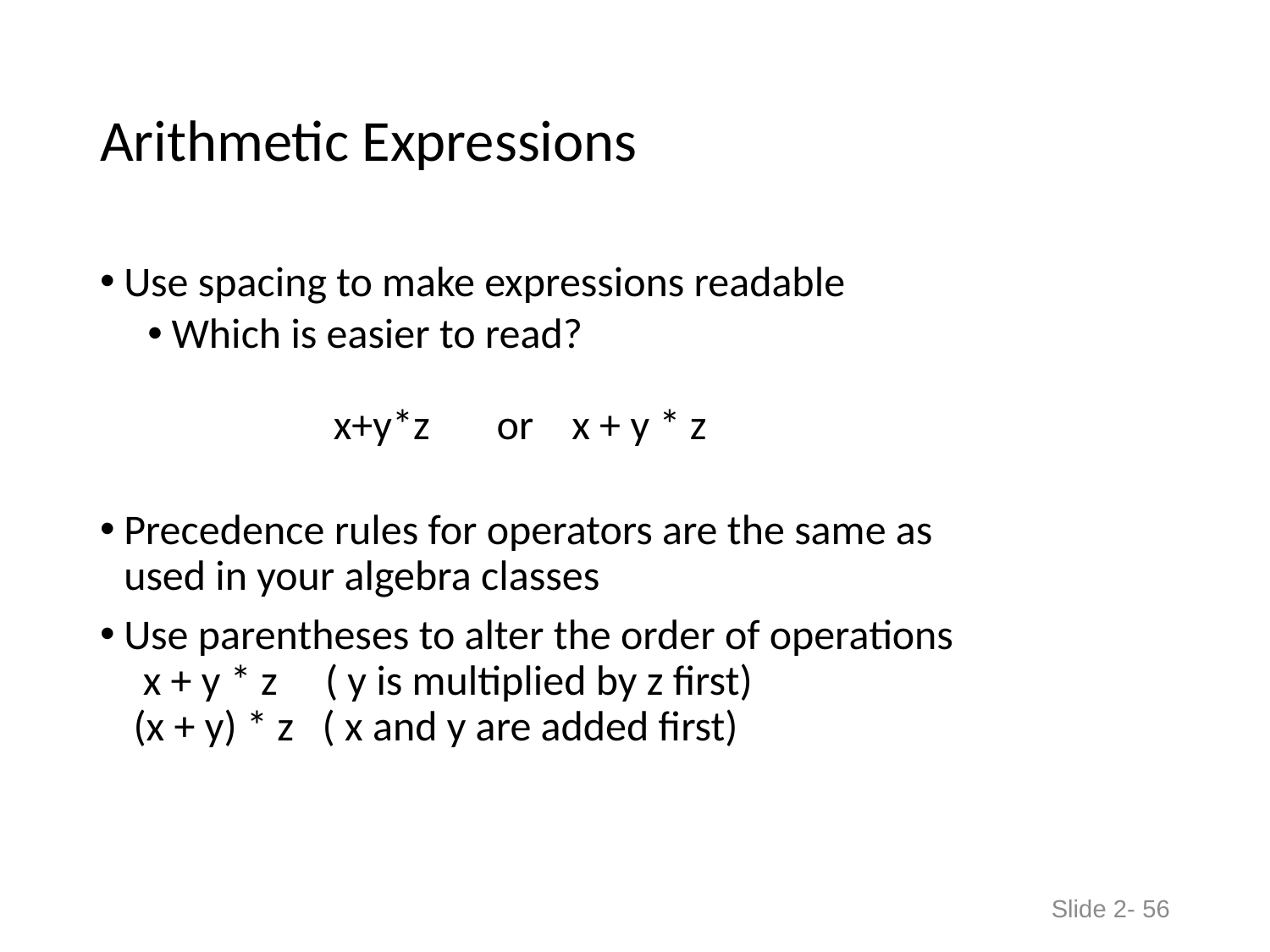

# Arithmetic Expressions
Use spacing to make expressions readable
Which is easier to read?
                 x+y*z       or    x + y * z
Precedence rules for operators are the same as
used in your algebra classes
Use parentheses to alter the order of operations
  x + y * z     ( y is multiplied by z first)
 (x + y) * z   ( x and y are added first)
Slide 2- 56